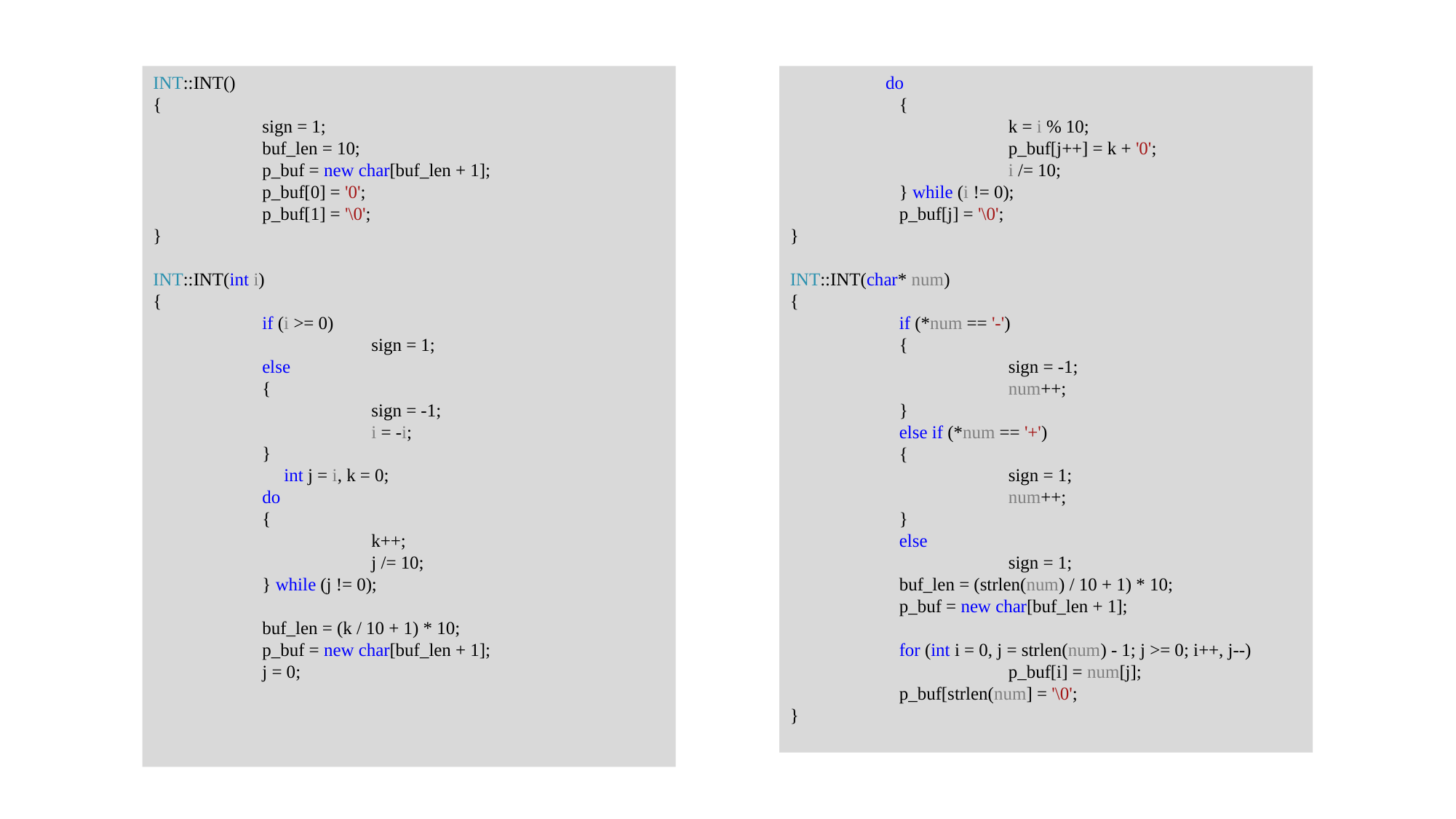

INT::INT()
{
	sign = 1;
	buf_len = 10;
	p_buf = new char[buf_len + 1];
	p_buf[0] = '0';
	p_buf[1] = '\0';
}

INT::INT(int i)
{
	if (i >= 0)
		sign = 1;
	else
	{
		sign = -1;
		i = -i;
	}
            int j = i, k = 0;
	do
	{
		k++;
		j /= 10;
	} while (j != 0);

	buf_len = (k / 10 + 1) * 10;
	p_buf = new char[buf_len + 1];
	j = 0;

                     do
	{
		k = i % 10;
		p_buf[j++] = k + '0';
		i /= 10;
	} while (i != 0);
	p_buf[j] = '\0';
}

INT::INT(char* num)
{
	if (*num == '-')
	{
		sign = -1;
		num++;
	}
	else if (*num == '+')
	{
		sign = 1;
		num++;
	}
	else
		sign = 1;
	buf_len = (strlen(num) / 10 + 1) * 10;
	p_buf = new char[buf_len + 1];

                        for (int i = 0, j = strlen(num) - 1; j >= 0; i++, j--)
		p_buf[i] = num[j];
	p_buf[strlen(num] = '\0';
}